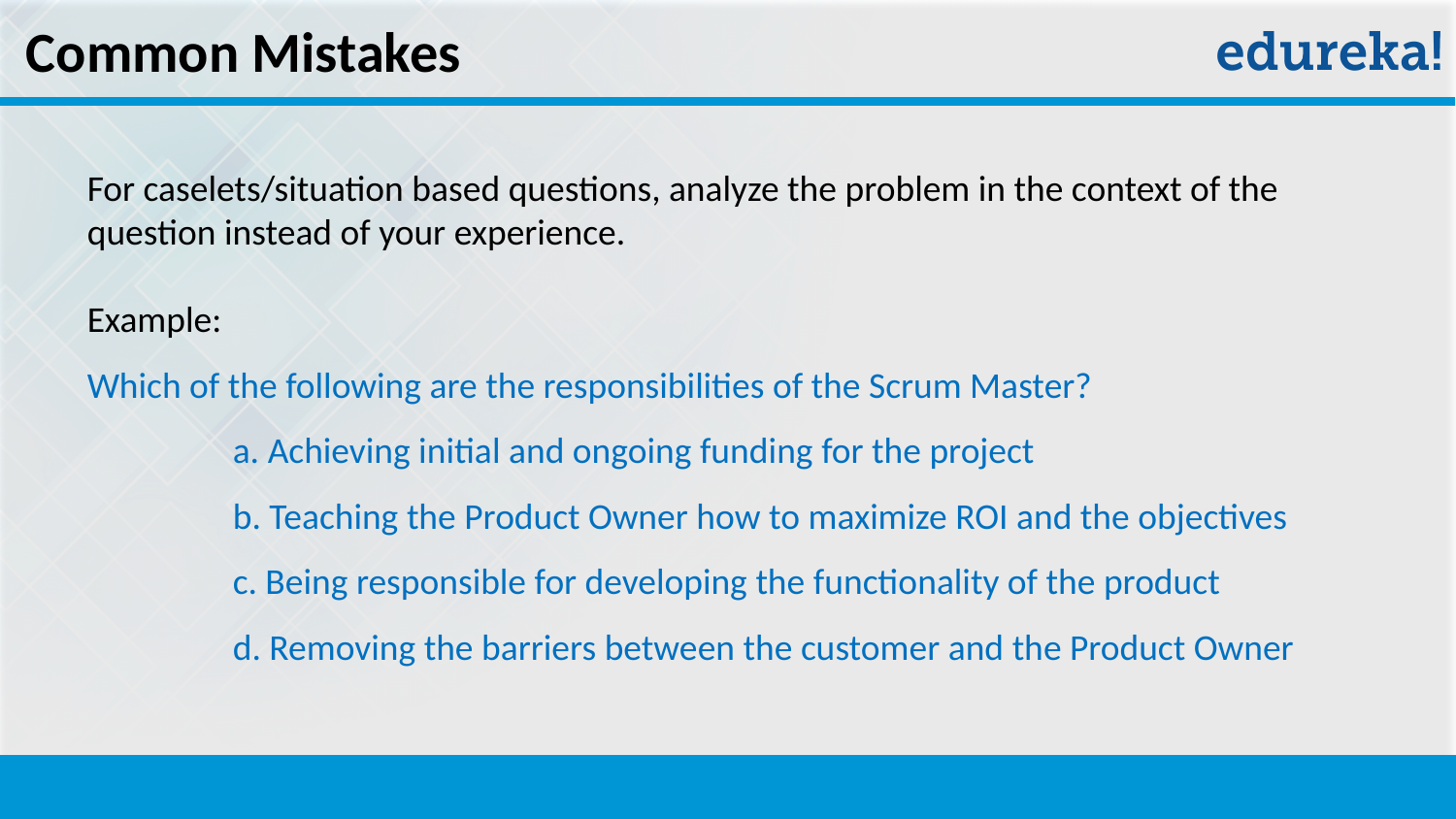

Common Mistakes

For caselets/situation based questions, analyze the problem in the context of the question instead of your experience.

Example:
Which of the following are the responsibilities of the Scrum Master?
	a. Achieving initial and ongoing funding for the project
	b. Teaching the Product Owner how to maximize ROI and the objectives
	c. Being responsible for developing the functionality of the product
	d. Removing the barriers between the customer and the Product Owner